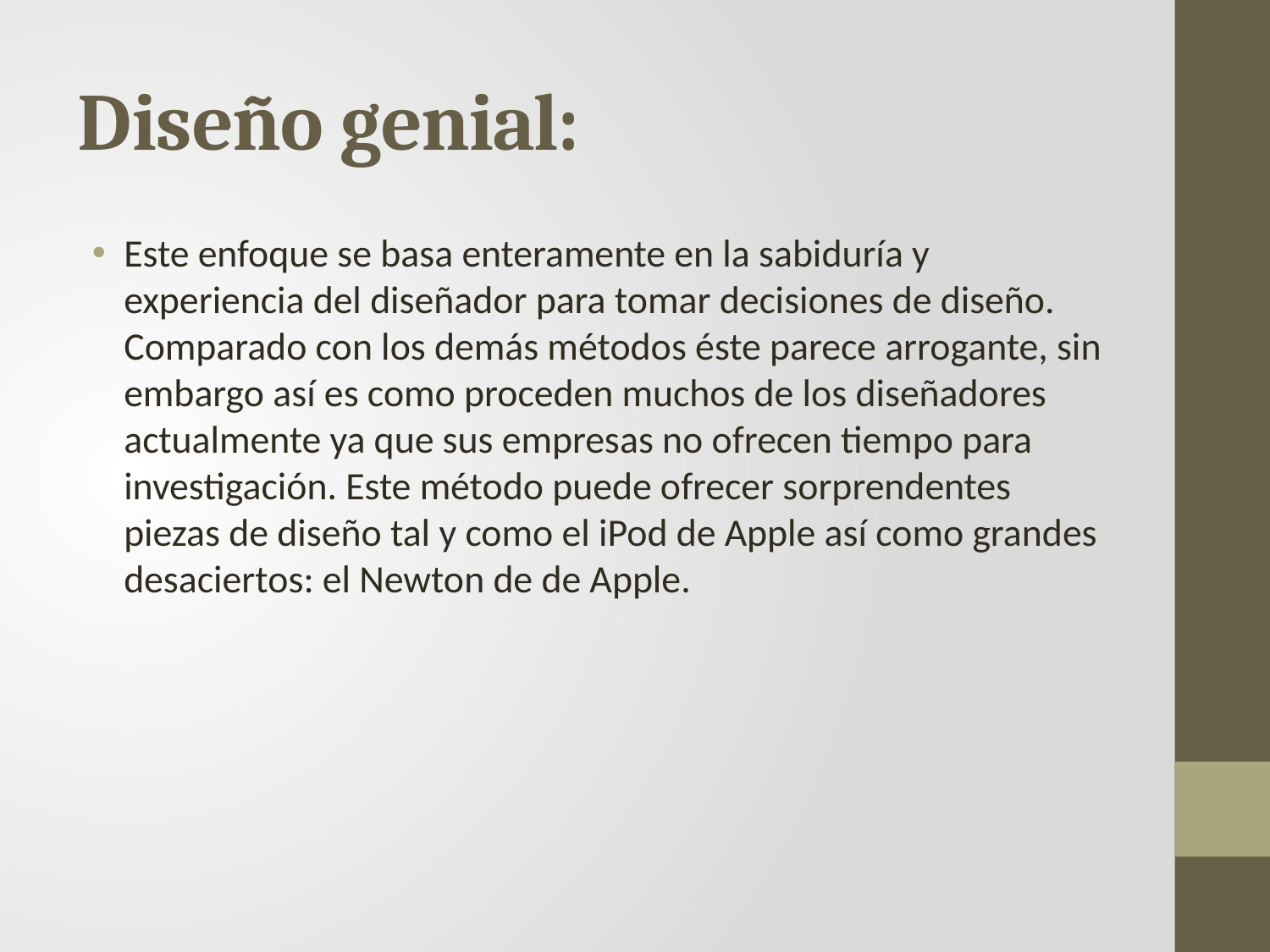

# Diseño genial:
Este enfoque se basa enteramente en la sabiduría y experiencia del diseñador para tomar decisiones de diseño. Comparado con los demás métodos éste parece arrogante, sin embargo así es como proceden muchos de los diseñadores actualmente ya que sus empresas no ofrecen tiempo para investigación. Este método puede ofrecer sorprendentes piezas de diseño tal y como el iPod de Apple así como grandes desaciertos: el Newton de de Apple.